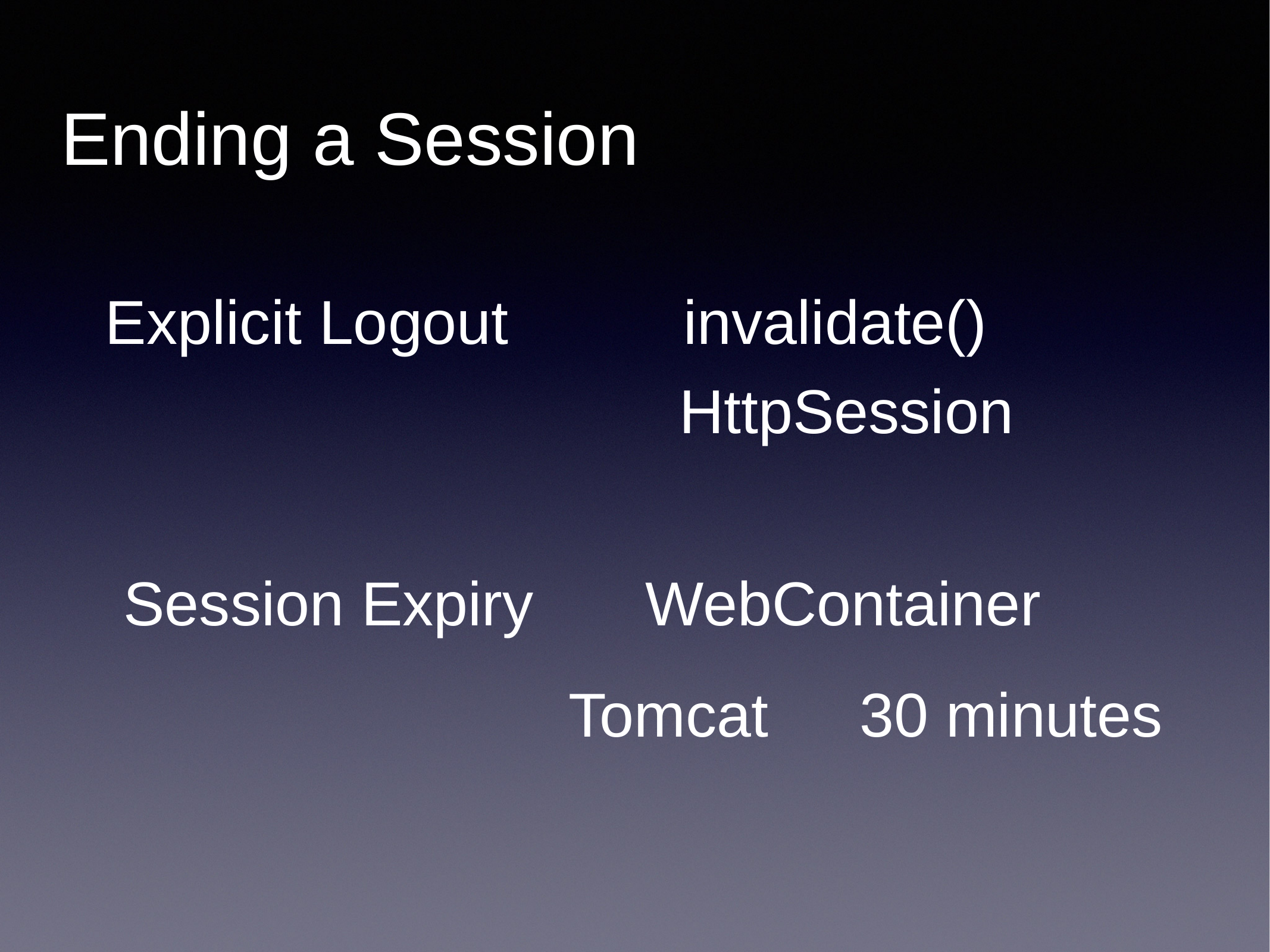

Ending a Session
Explicit Logout
invalidate()
HttpSession
Session Expiry
WebContainer
Tomcat
30 minutes